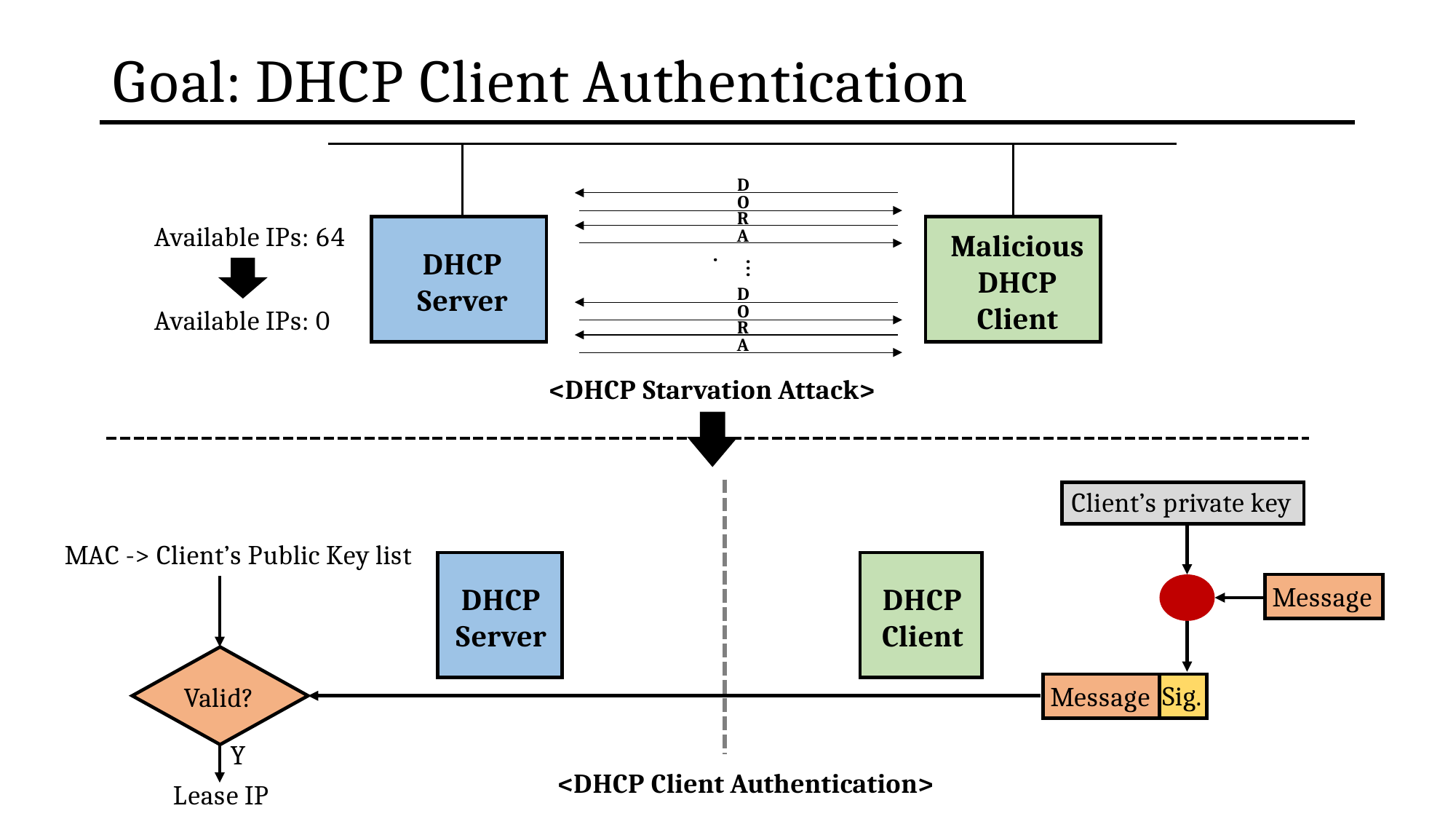

# Goal: DHCP Client Authentication
D
O
R
A
Available IPs: 64

Malicious
DHCP Client
DHCP
Server
….

D
O
R
A
Available IPs: 0
<DHCP Starvation Attack>

Client’s private key

MAC -> Client’s Public Key list

Message

DHCP
Server
DHCP Client

Sig.
Message

Valid?
Y
<DHCP Client Authentication>
Lease IP